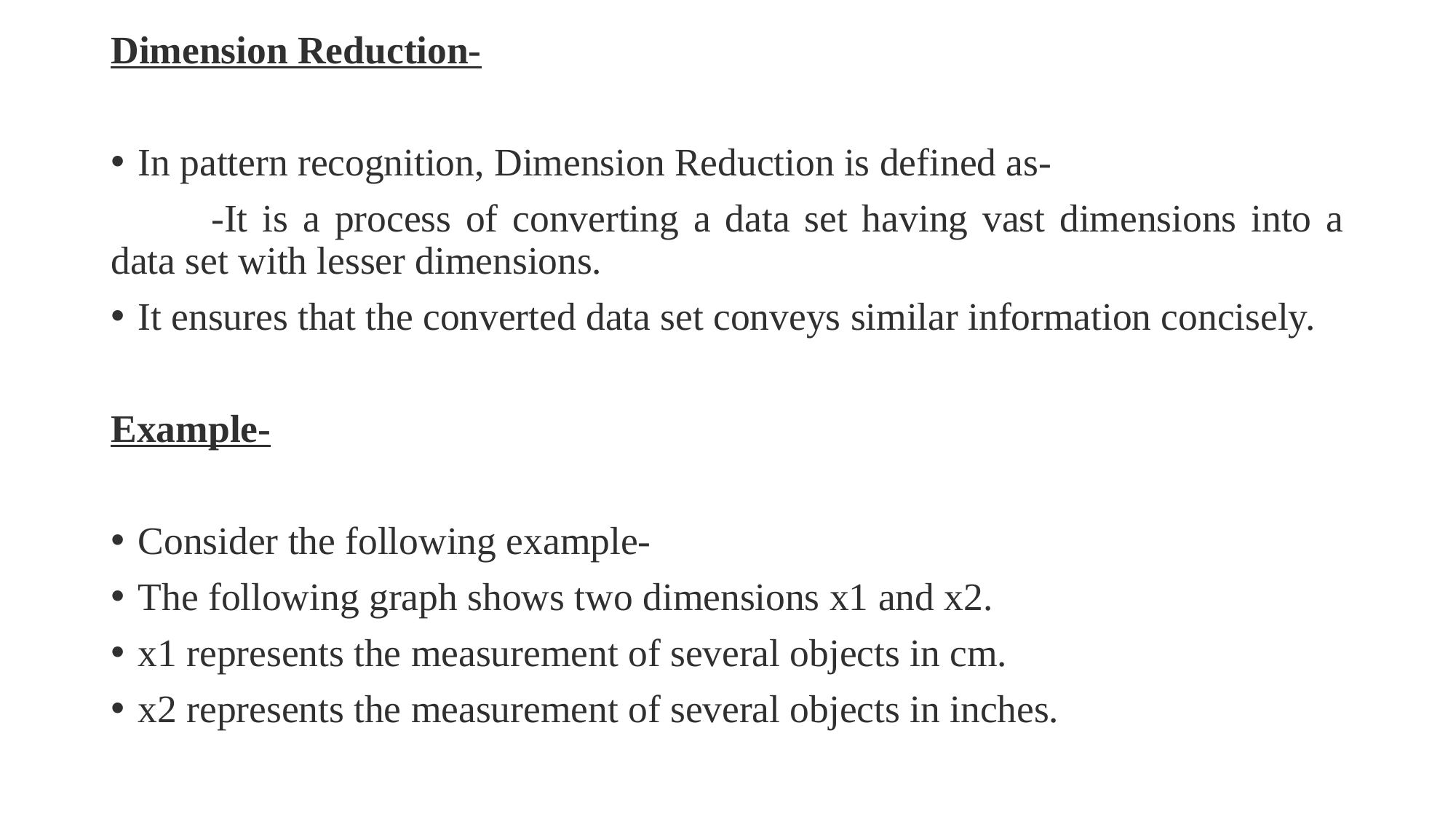

Dimension Reduction-

In pattern recognition, Dimension Reduction is defined as-
	-It is a process of converting a data set having vast dimensions into a data set with lesser dimensions.
It ensures that the converted data set conveys similar information concisely.

Example-

Consider the following example-
The following graph shows two dimensions x1 and x2.
x1 represents the measurement of several objects in cm.
x2 represents the measurement of several objects in inches.